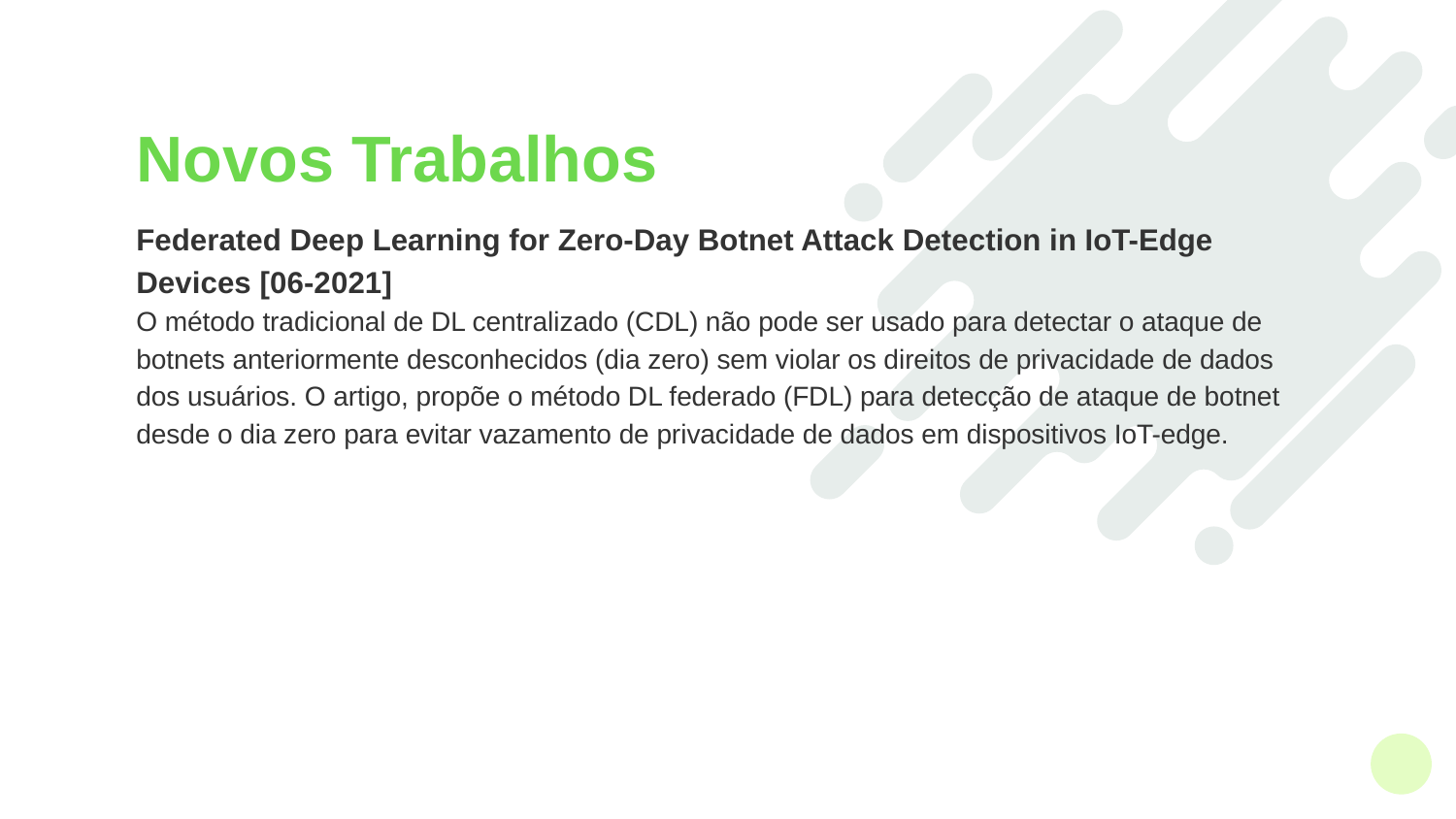

# Novos Trabalhos
Federated Deep Learning for Zero-Day Botnet Attack Detection in IoT-Edge Devices [06-2021]
O método tradicional de DL centralizado (CDL) não pode ser usado para detectar o ataque de botnets anteriormente desconhecidos (dia zero) sem violar os direitos de privacidade de dados dos usuários. O artigo, propõe o método DL federado (FDL) para detecção de ataque de botnet desde o dia zero para evitar vazamento de privacidade de dados em dispositivos IoT-edge.